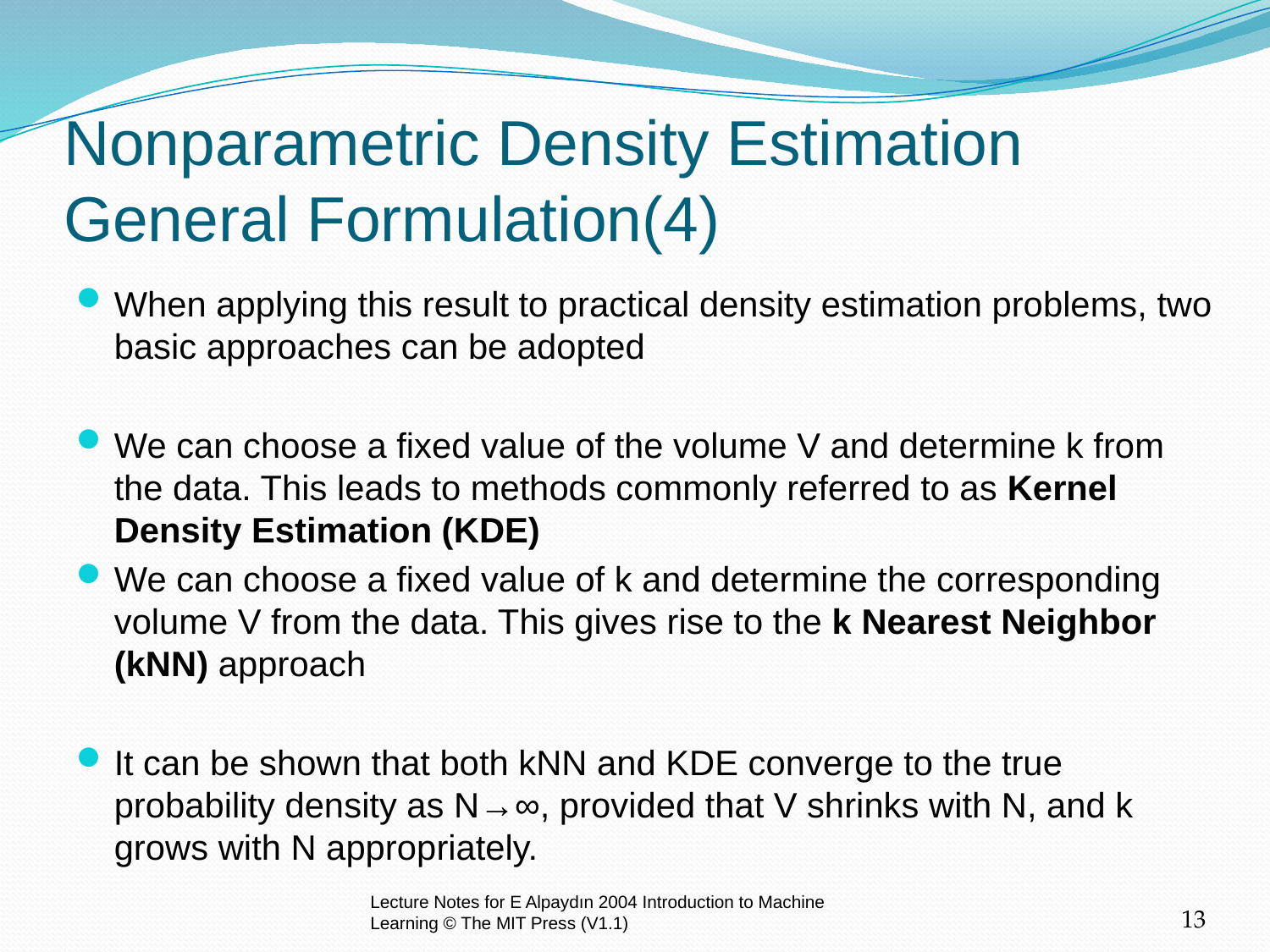

# Nonparametric Density Estimation General Formulation(4)
When applying this result to practical density estimation problems, two basic approaches can be adopted

We can choose a fixed value of the volume V and determine k from the data. This leads to methods commonly referred to as Kernel Density Estimation (KDE)
We can choose a fixed value of k and determine the corresponding volume V from the data. This gives rise to the k Nearest Neighbor (kNN) approach

It can be shown that both kNN and KDE converge to the true probability density as N→∞, provided that V shrinks with N, and k grows with N appropriately.

Lecture Notes for E Alpaydın 2004 Introduction to Machine Learning © The MIT Press (V1.1)
13